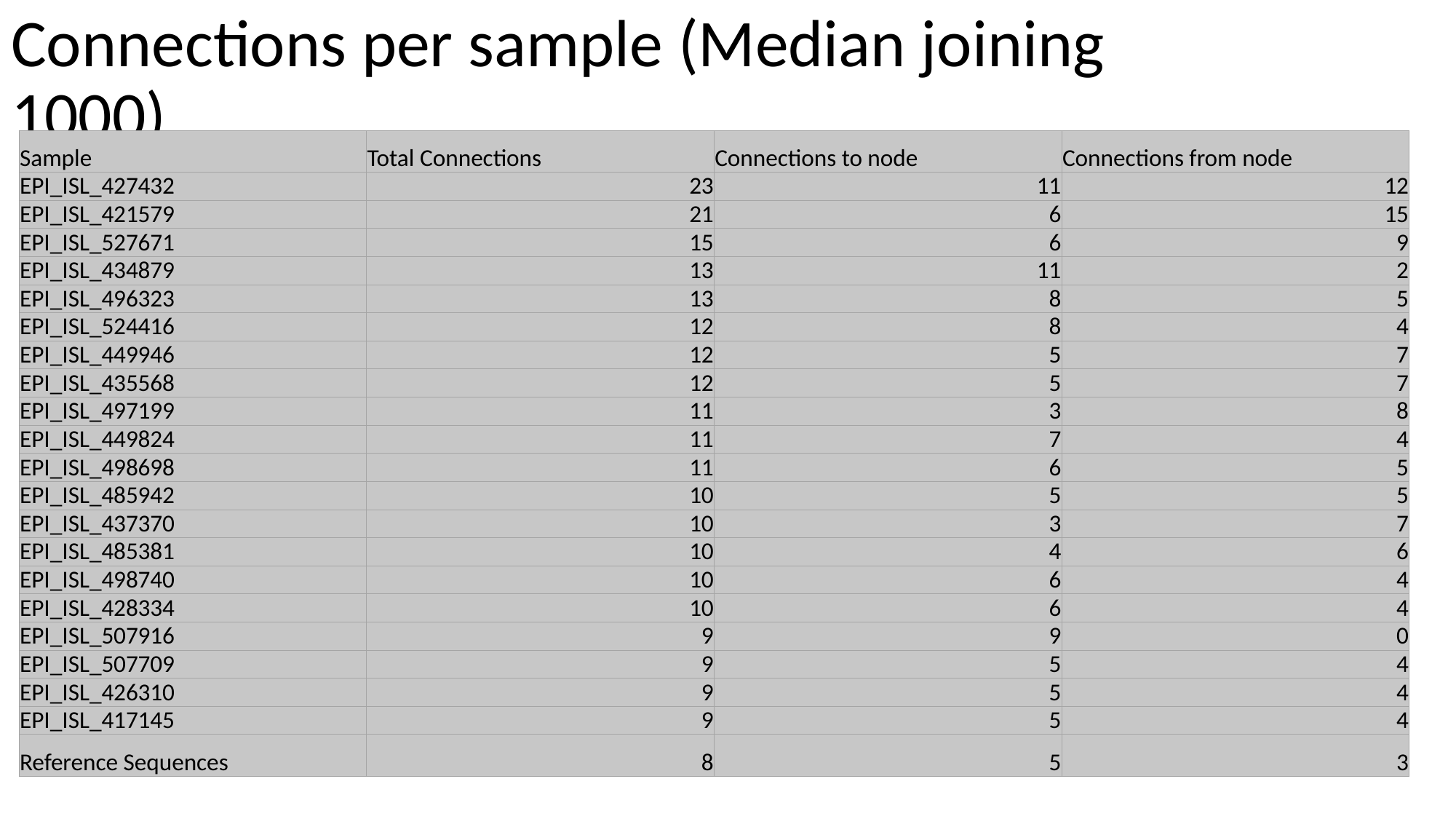

# Connections per sample (Median joining 1000)
| Sample | Total Connections | Connections to node | Connections from node |
| --- | --- | --- | --- |
| EPI\_ISL\_427432 | 23 | 11 | 12 |
| EPI\_ISL\_421579 | 21 | 6 | 15 |
| EPI\_ISL\_527671 | 15 | 6 | 9 |
| EPI\_ISL\_434879 | 13 | 11 | 2 |
| EPI\_ISL\_496323 | 13 | 8 | 5 |
| EPI\_ISL\_524416 | 12 | 8 | 4 |
| EPI\_ISL\_449946 | 12 | 5 | 7 |
| EPI\_ISL\_435568 | 12 | 5 | 7 |
| EPI\_ISL\_497199 | 11 | 3 | 8 |
| EPI\_ISL\_449824 | 11 | 7 | 4 |
| EPI\_ISL\_498698 | 11 | 6 | 5 |
| EPI\_ISL\_485942 | 10 | 5 | 5 |
| EPI\_ISL\_437370 | 10 | 3 | 7 |
| EPI\_ISL\_485381 | 10 | 4 | 6 |
| EPI\_ISL\_498740 | 10 | 6 | 4 |
| EPI\_ISL\_428334 | 10 | 6 | 4 |
| EPI\_ISL\_507916 | 9 | 9 | 0 |
| EPI\_ISL\_507709 | 9 | 5 | 4 |
| EPI\_ISL\_426310 | 9 | 5 | 4 |
| EPI\_ISL\_417145 | 9 | 5 | 4 |
| Reference Sequences | 8 | 5 | 3 |